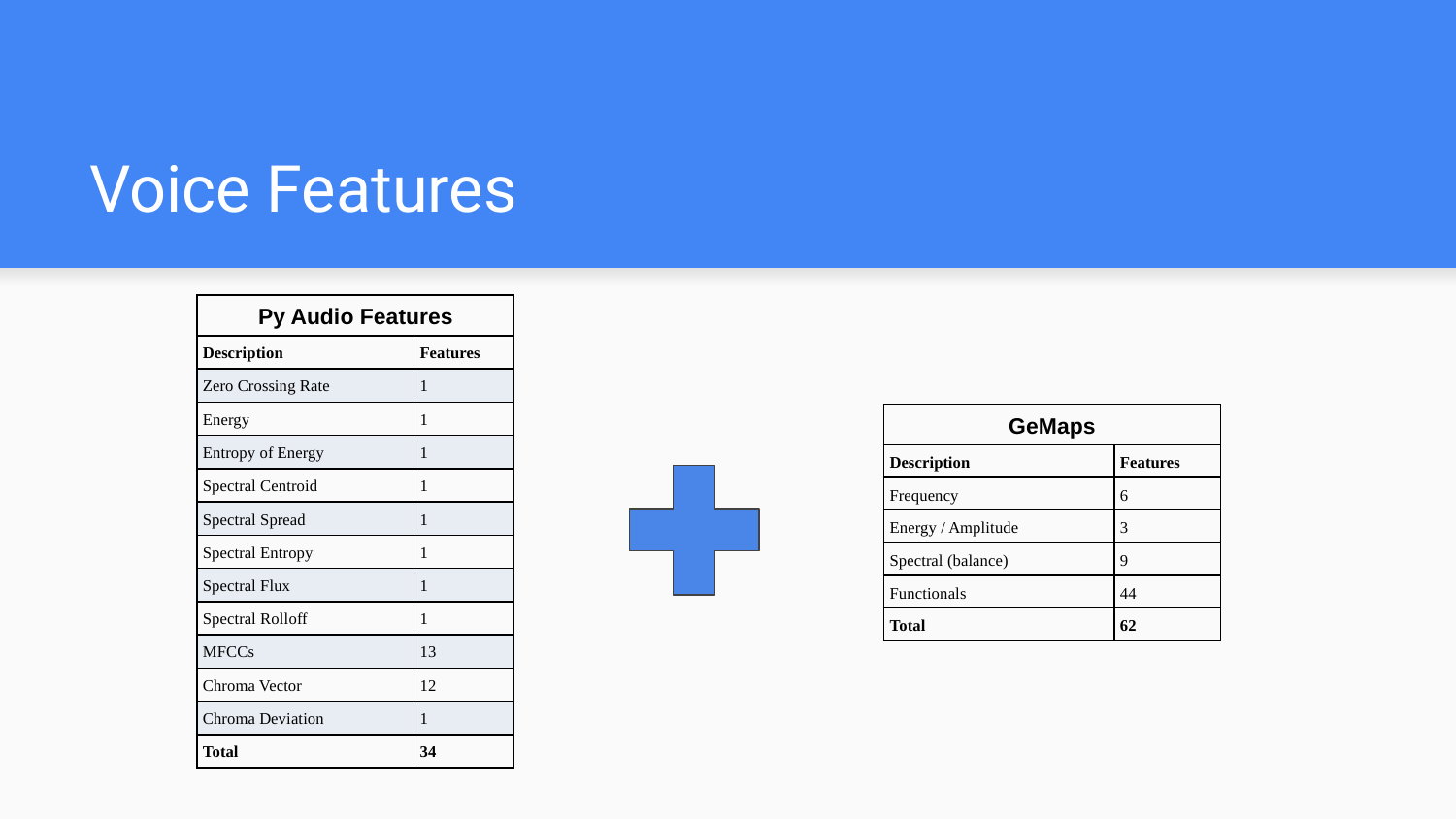

# Voice Features
| Py Audio Features |  |
| --- | --- |
| Description | Features |
| Zero Crossing Rate | 1 |
| Energy | 1 |
| Entropy of Energy | 1 |
| Spectral Centroid | 1 |
| Spectral Spread | 1 |
| Spectral Entropy | 1 |
| Spectral Flux | 1 |
| Spectral Rolloff | 1 |
| MFCCs | 13 |
| Chroma Vector | 12 |
| Chroma Deviation | 1 |
| Total | 34 |
| GeMaps |  |
| --- | --- |
| Description | Features |
| Frequency | 6 |
| Energy / Amplitude | 3 |
| Spectral (balance) | 9 |
| Functionals | 44 |
| Total | 62 |